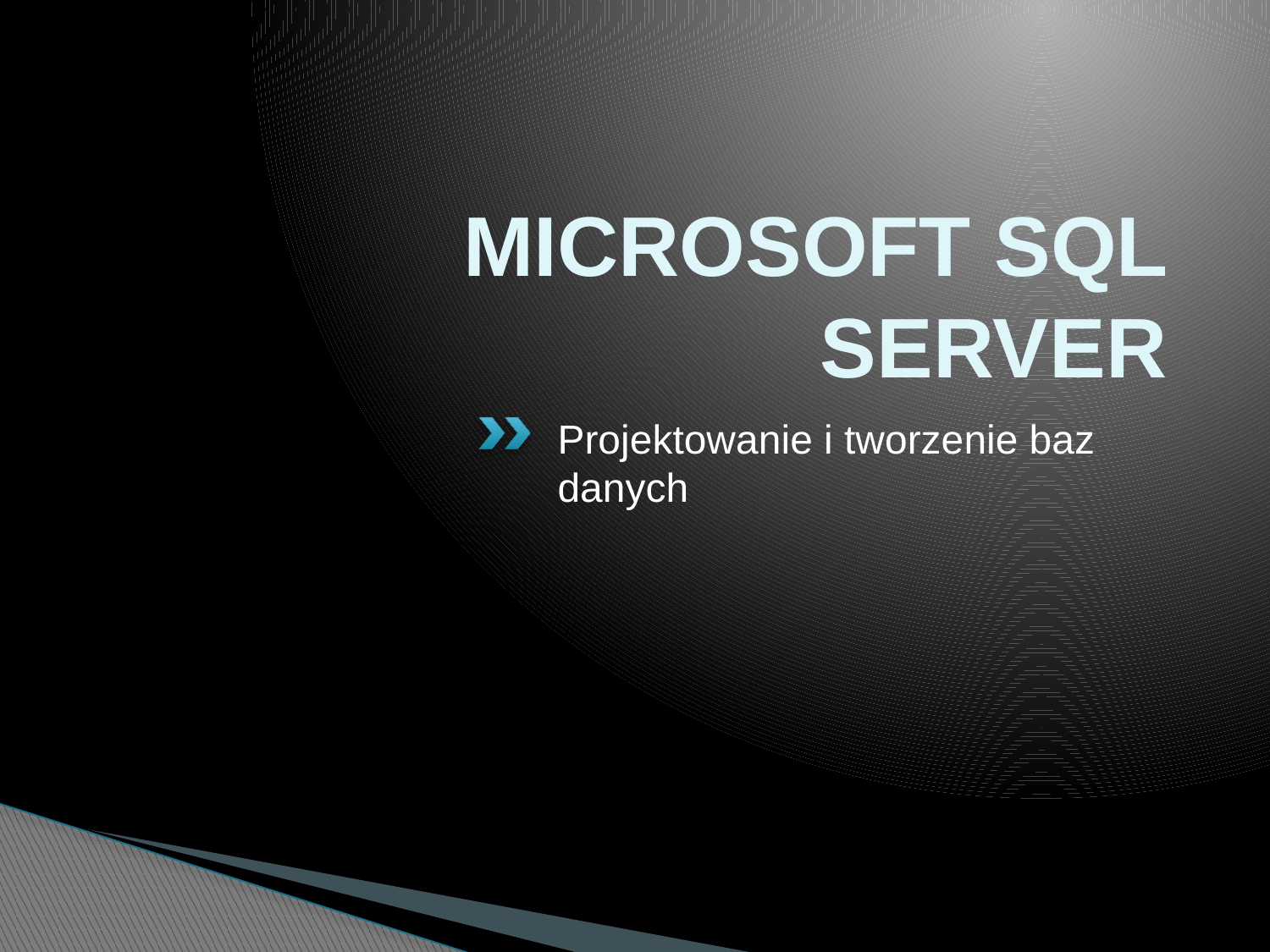

# MICROSOFT SQL SERVER
Projektowanie i tworzenie baz danych